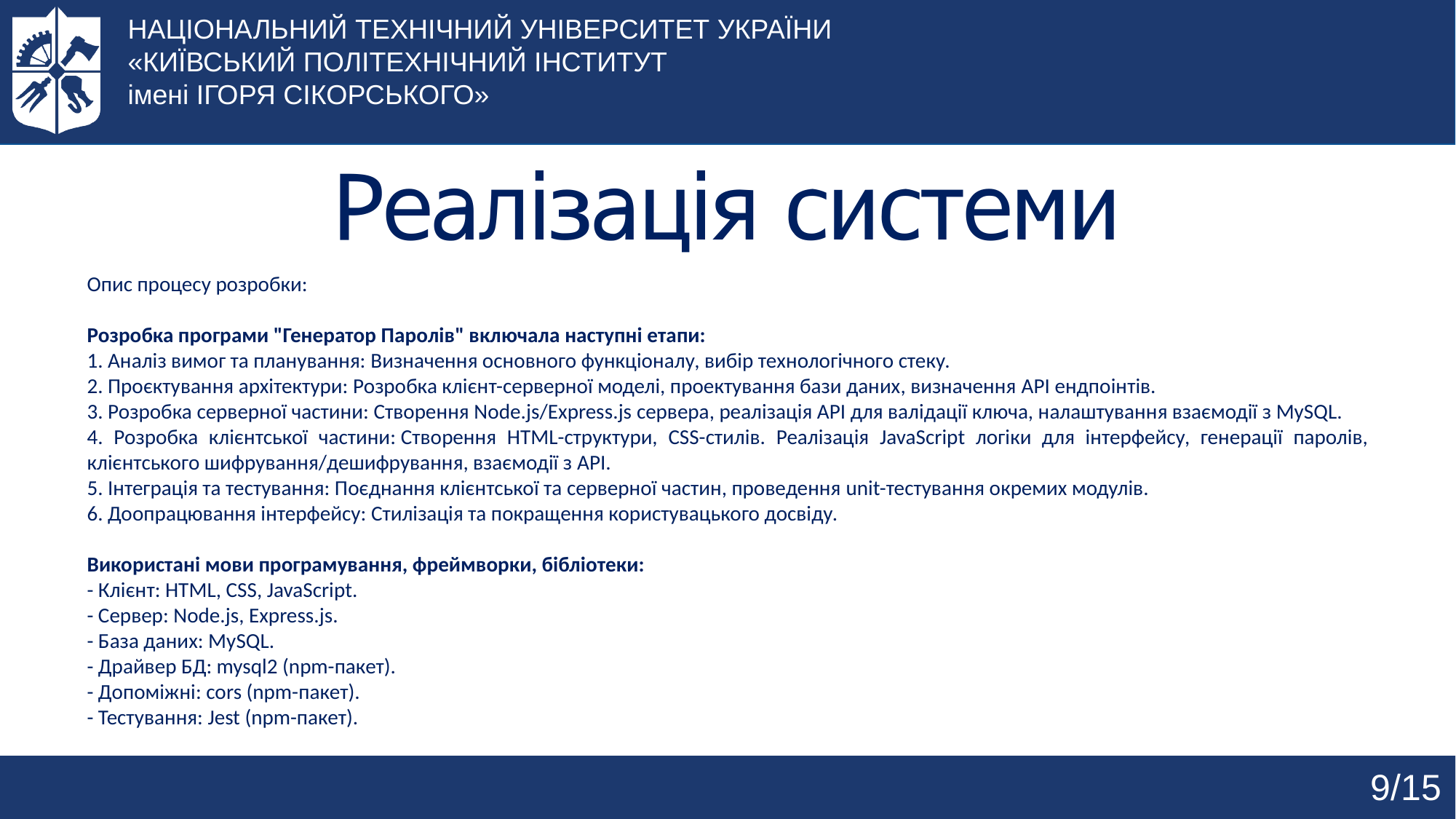

НАЦІОНАЛЬНИЙ ТЕХНІЧНИЙ УНІВЕРСИТЕТ УКРАЇНИ
«КИЇВСЬКИЙ ПОЛІТЕХНІЧНИЙ ІНСТИТУТ
імені ІГОРЯ СІКОРСЬКОГО»
# Реалізація системи
Опис процесу розробки:

Розробка програми "Генератор Паролів" включала наступні етапи:
 Аналіз вимог та планування: Визначення основного функціоналу, вибір технологічного стеку.
 Проєктування архітектури: Розробка клієнт-серверної моделі, проектування бази даних, визначення API ендпоінтів.
 Розробка серверної частини: Створення Node.js/Express.js сервера, реалізація API для валідації ключа, налаштування взаємодії з MySQL.
 Розробка клієнтської частини: Створення HTML-структури, CSS-стилів. Реалізація JavaScript логіки для інтерфейсу, генерації паролів, клієнтського шифрування/дешифрування, взаємодії з API.
 Інтеграція та тестування: Поєднання клієнтської та серверної частин, проведення unit-тестування окремих модулів.
 Доопрацювання інтерфейсу: Стилізація та покращення користувацького досвіду.

Використані мови програмування, фреймворки, бібліотеки:
- Клієнт: HTML, CSS, JavaScript.
- Сервер: Node.js, Express.js.
- База даних: MySQL.
- Драйвер БД: mysql2 (npm-пакет).
- Допоміжні: cors (npm-пакет).
- Тестування: Jest (npm-пакет).
9/15